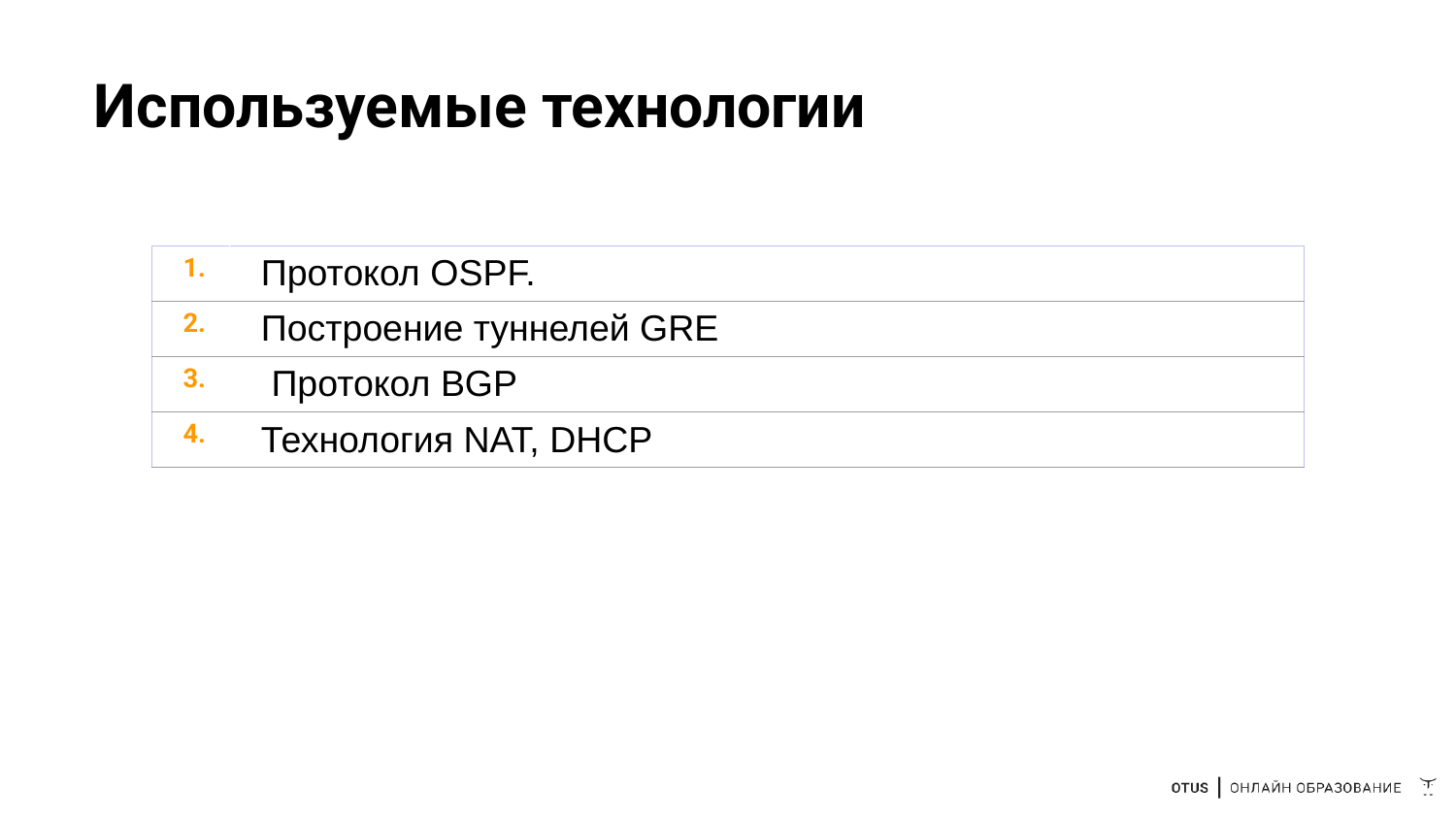

# Используемые технологии

| 1. | Протокол OSPF. |
| --- | --- |
| 2. | Построение туннелей GRE |
| 3. | Протокол BGP |
| 4. | Технология NAT, DHCP |